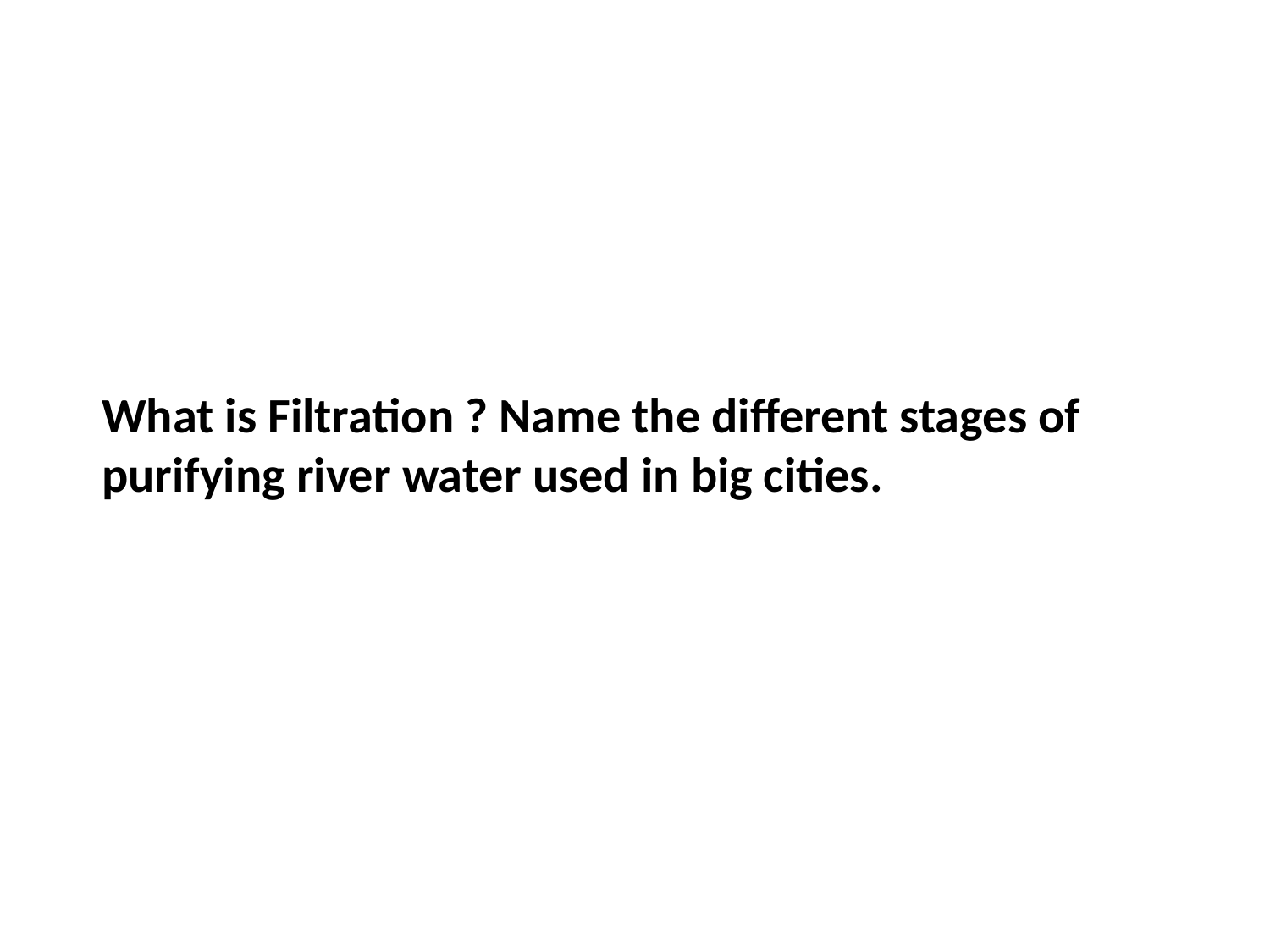

What is Filtration ? Name the different stages of purifying river water used in big cities.